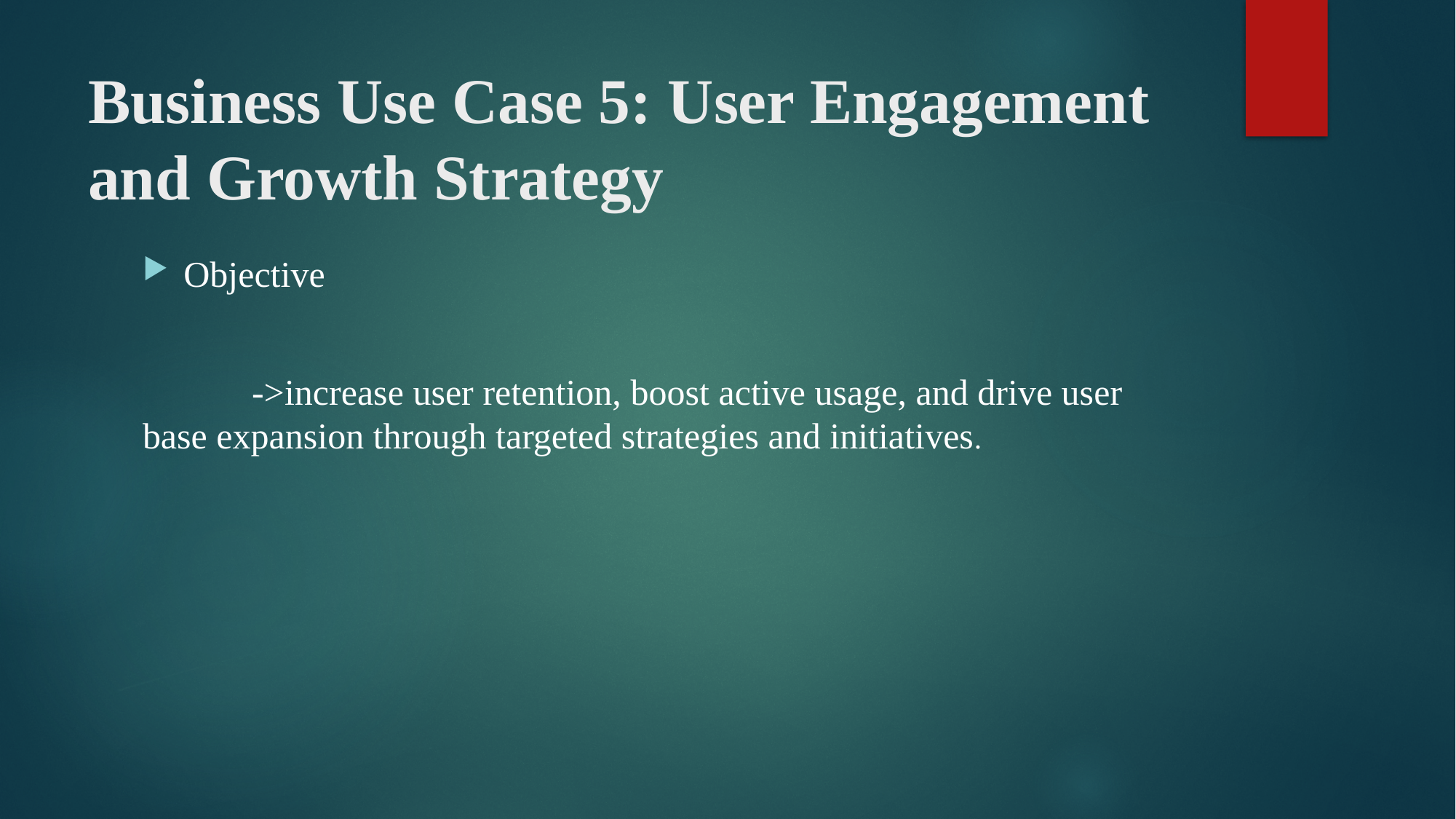

# Business Use Case 5: User Engagement and Growth Strategy
Objective

	->increase user retention, boost active usage, and drive user base expansion through targeted strategies and initiatives.